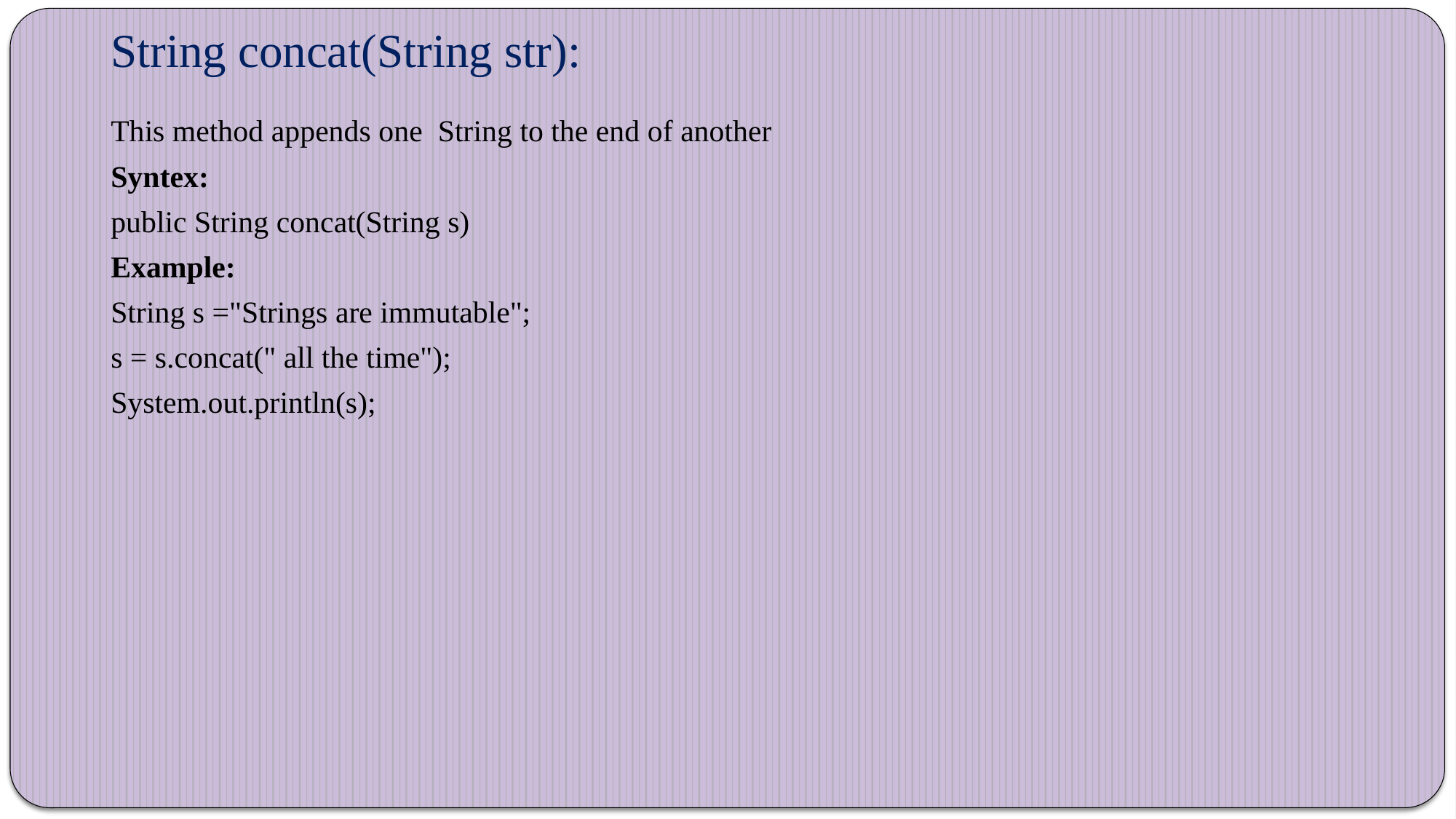

# String concat(String str):
This method appends one  String to the end of another
Syntex:
public String concat(String s)
Example:
String s ="Strings are immutable";
s = s.concat(" all the time");
System.out.println(s);